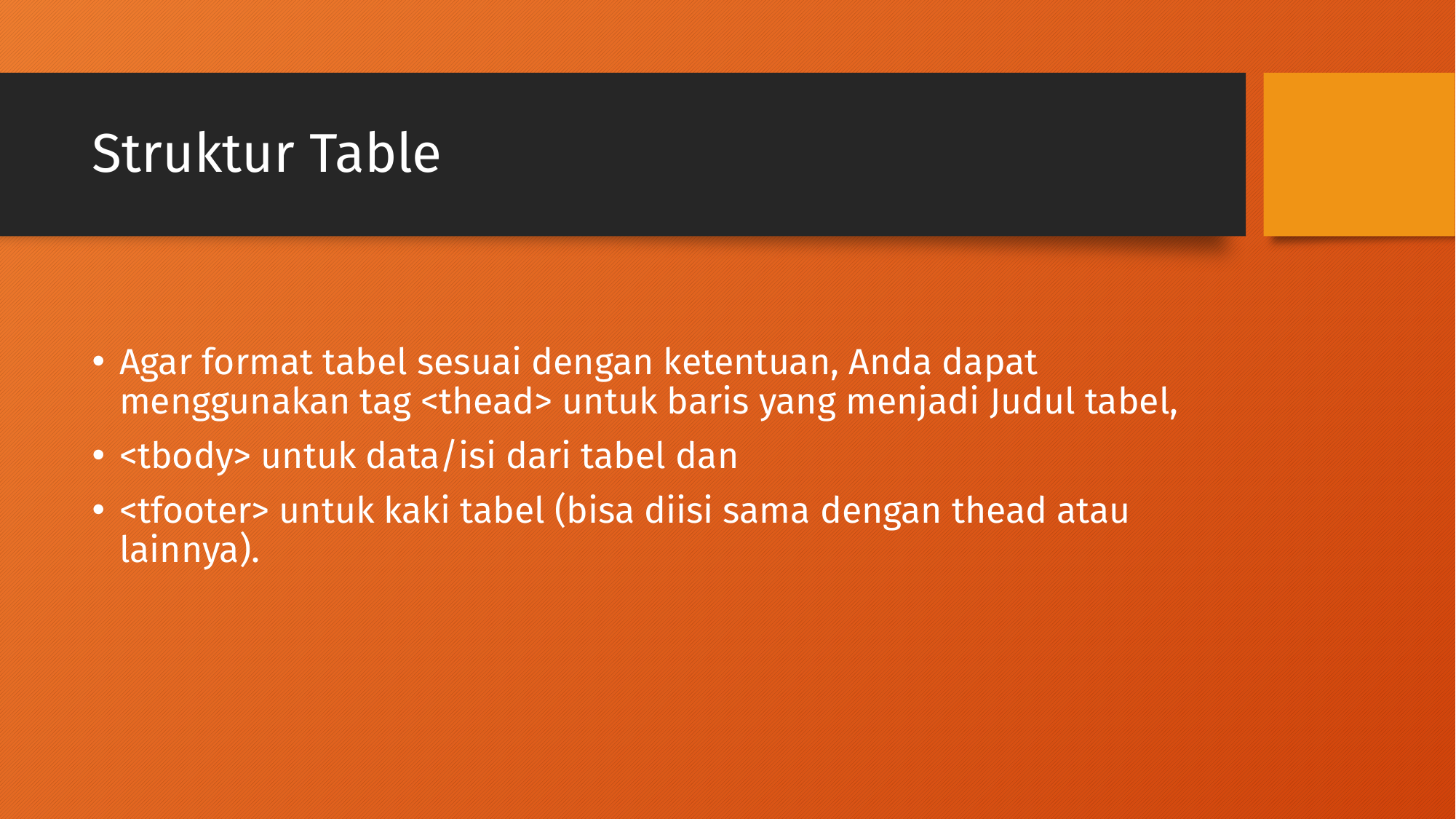

# Struktur Table

Agar format tabel sesuai dengan ketentuan, Anda dapat menggunakan tag <thead> untuk baris yang menjadi Judul tabel,
<tbody> untuk data/isi dari tabel dan
<tfooter> untuk kaki tabel (bisa diisi sama dengan thead atau lainnya).